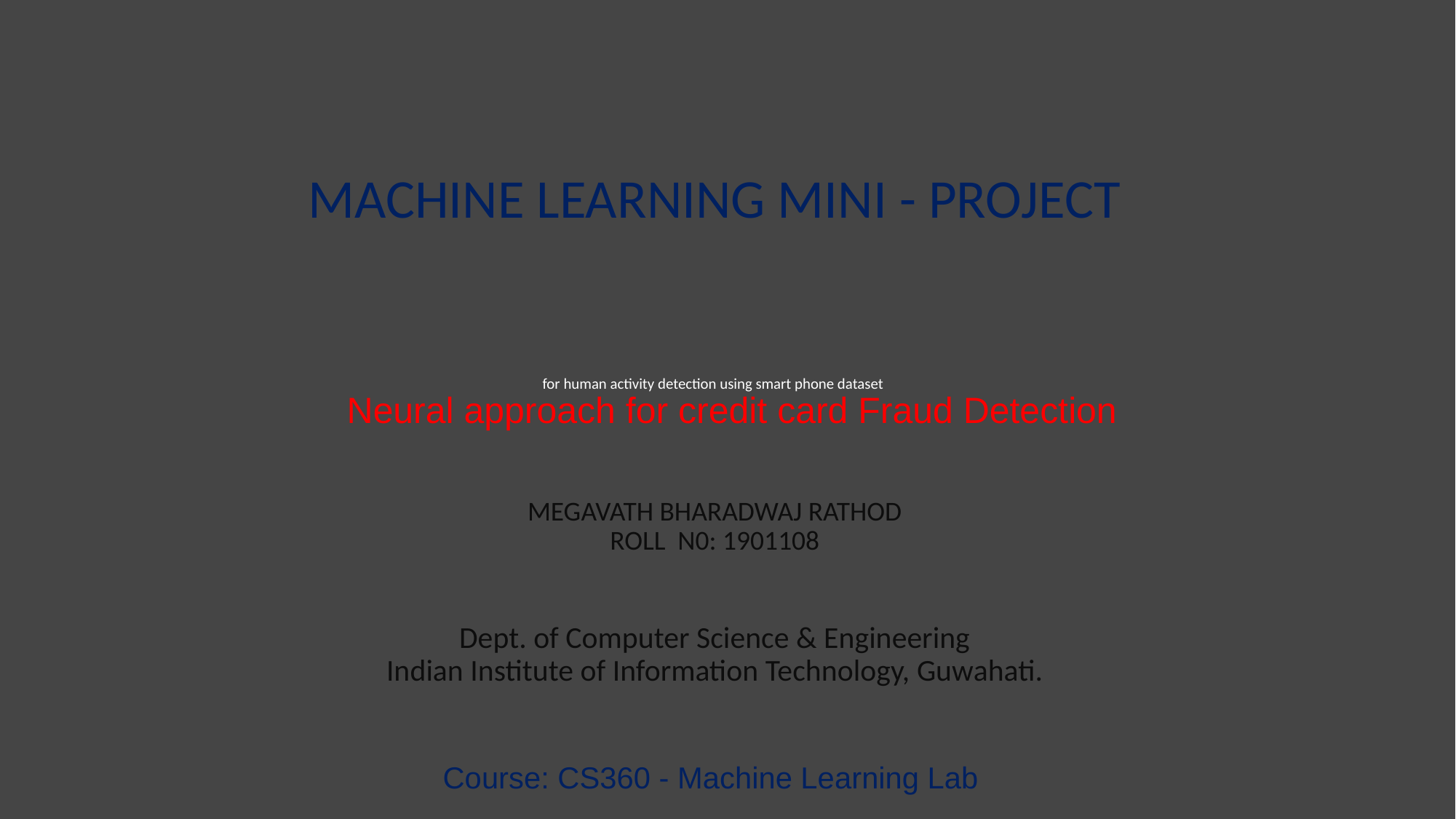

# MACHINE LEARNING MINI - PROJECT for human activity detection using smart phone dataset Neural approach for credit card Fraud Detection MEGAVATH BHARADWAJ RATHOD ROLL  N0: 1901108 Dept. of Computer Science & Engineering Indian Institute of Information Technology, Guwahati. Course: CS360 - Machine Learning Lab